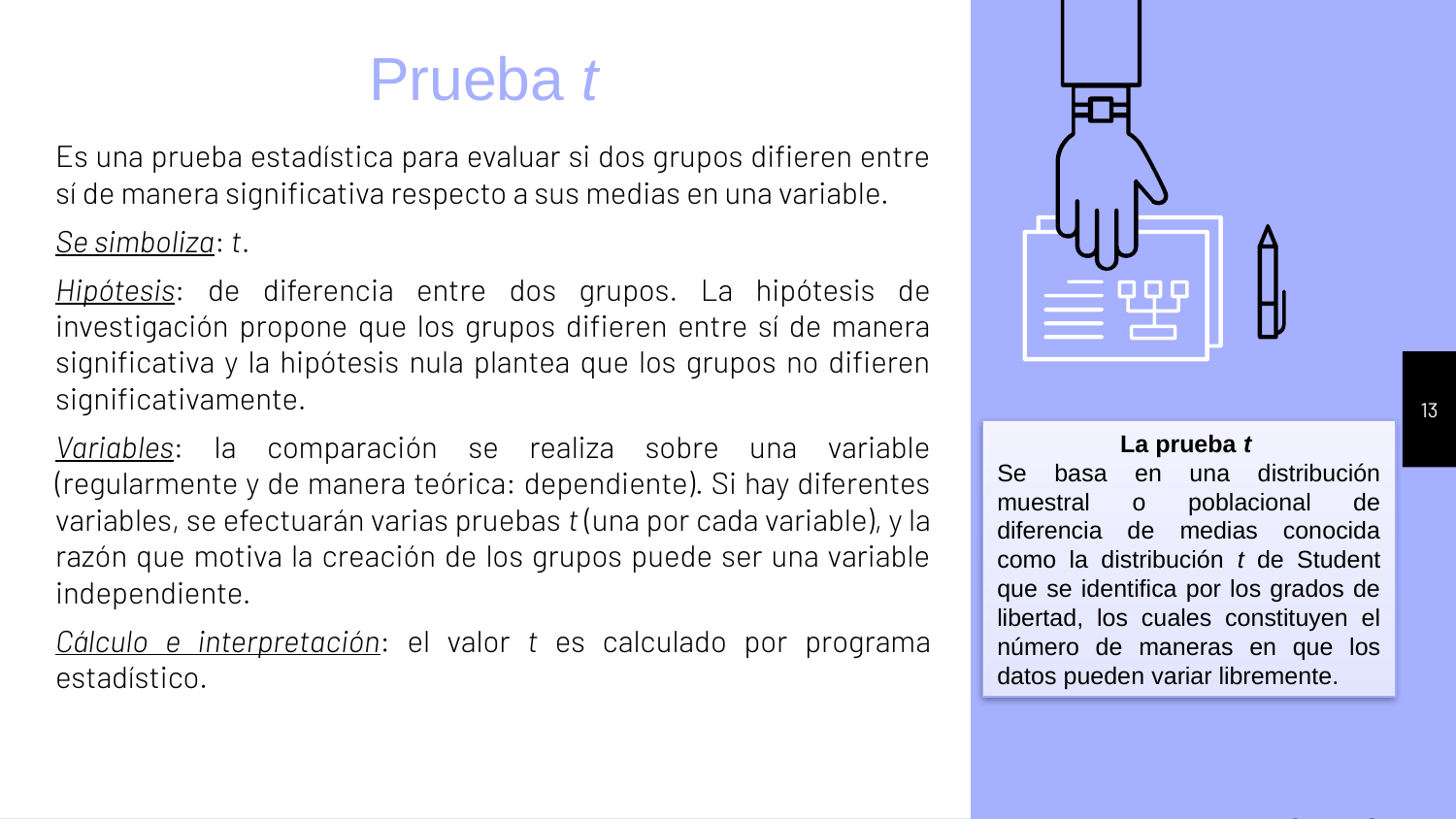

# Prueba t
Es una prueba estadística para evaluar si dos grupos difieren entre sí de manera significativa respecto a sus medias en una variable.
Se simboliza: t.
Hipótesis: de diferencia entre dos grupos. La hipótesis de investigación propone que los grupos difieren entre sí de manera significativa y la hipótesis nula plantea que los grupos no difieren significativamente.
Variables: la comparación se realiza sobre una variable (regularmente y de manera teórica: dependiente). Si hay diferentes variables, se efectuarán varias pruebas t (una por cada variable), y la razón que motiva la creación de los grupos puede ser una variable independiente.
Cálculo e interpretación: el valor t es calculado por programa estadístico.
13
La prueba t
Se basa en una distribución muestral o poblacional de diferencia de medias conocida como la distribución t de Student que se identifica por los grados de libertad, los cuales constituyen el número de maneras en que los datos pueden variar libremente.